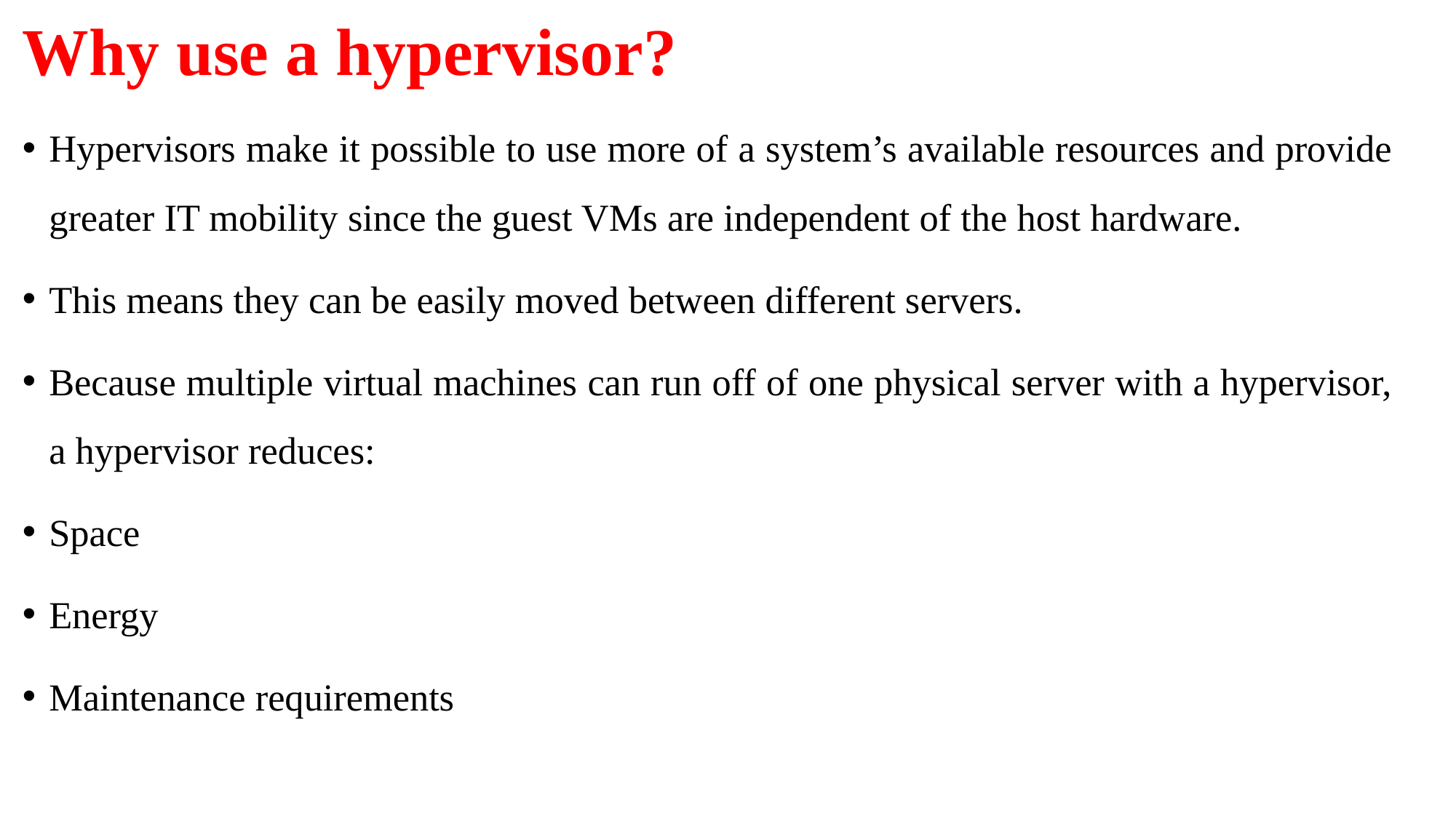

# Why use a hypervisor?
Hypervisors make it possible to use more of a system’s available resources and provide greater IT mobility since the guest VMs are independent of the host hardware.
This means they can be easily moved between different servers.
Because multiple virtual machines can run off of one physical server with a hypervisor, a hypervisor reduces:
Space
Energy
Maintenance requirements